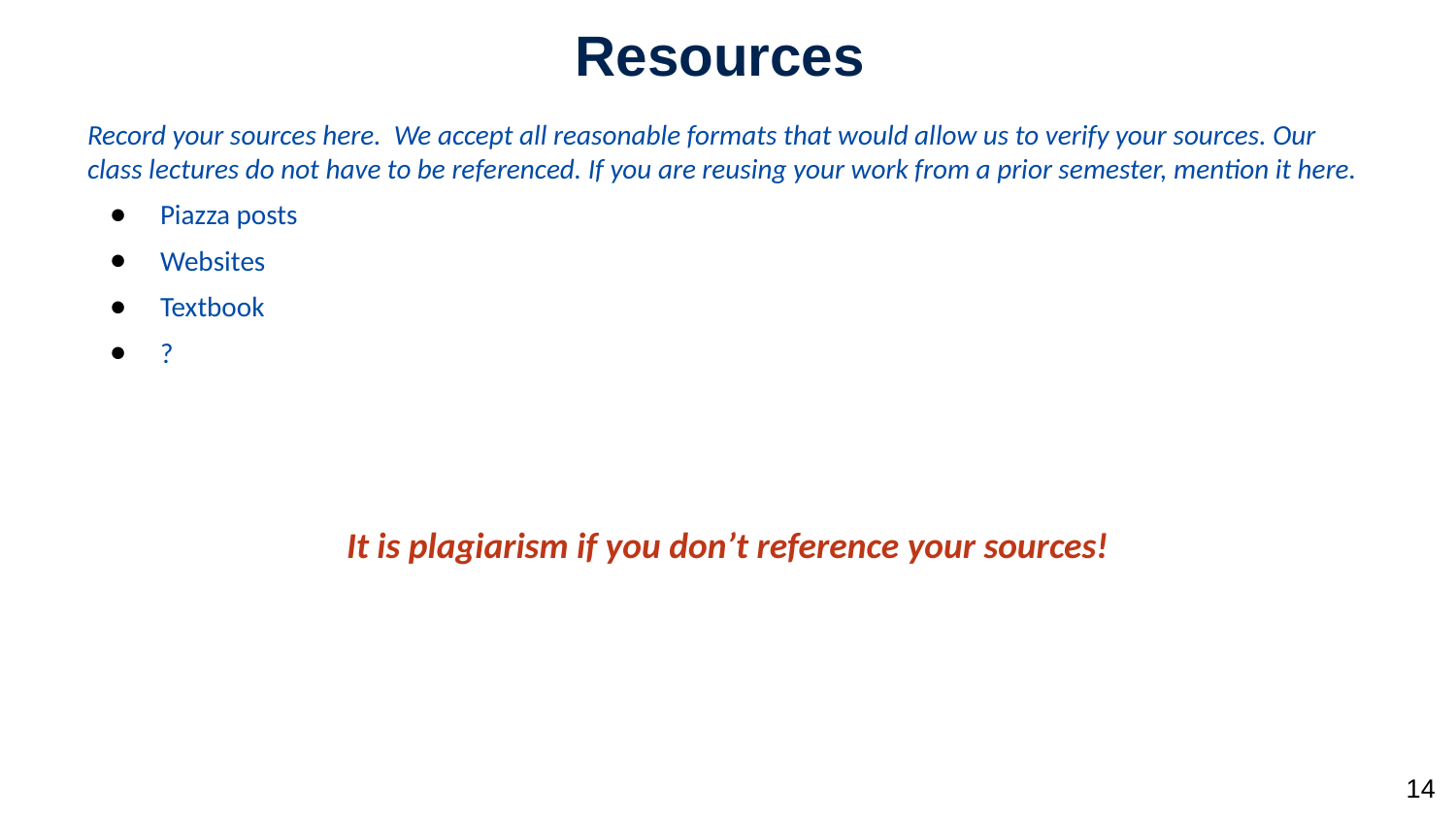

# Resources
Record your sources here.  We accept all reasonable formats that would allow us to verify your sources. Our class lectures do not have to be referenced. If you are reusing your work from a prior semester, mention it here.
Piazza posts
Websites
Textbook
?

It is plagiarism if you don’t reference your sources!
14